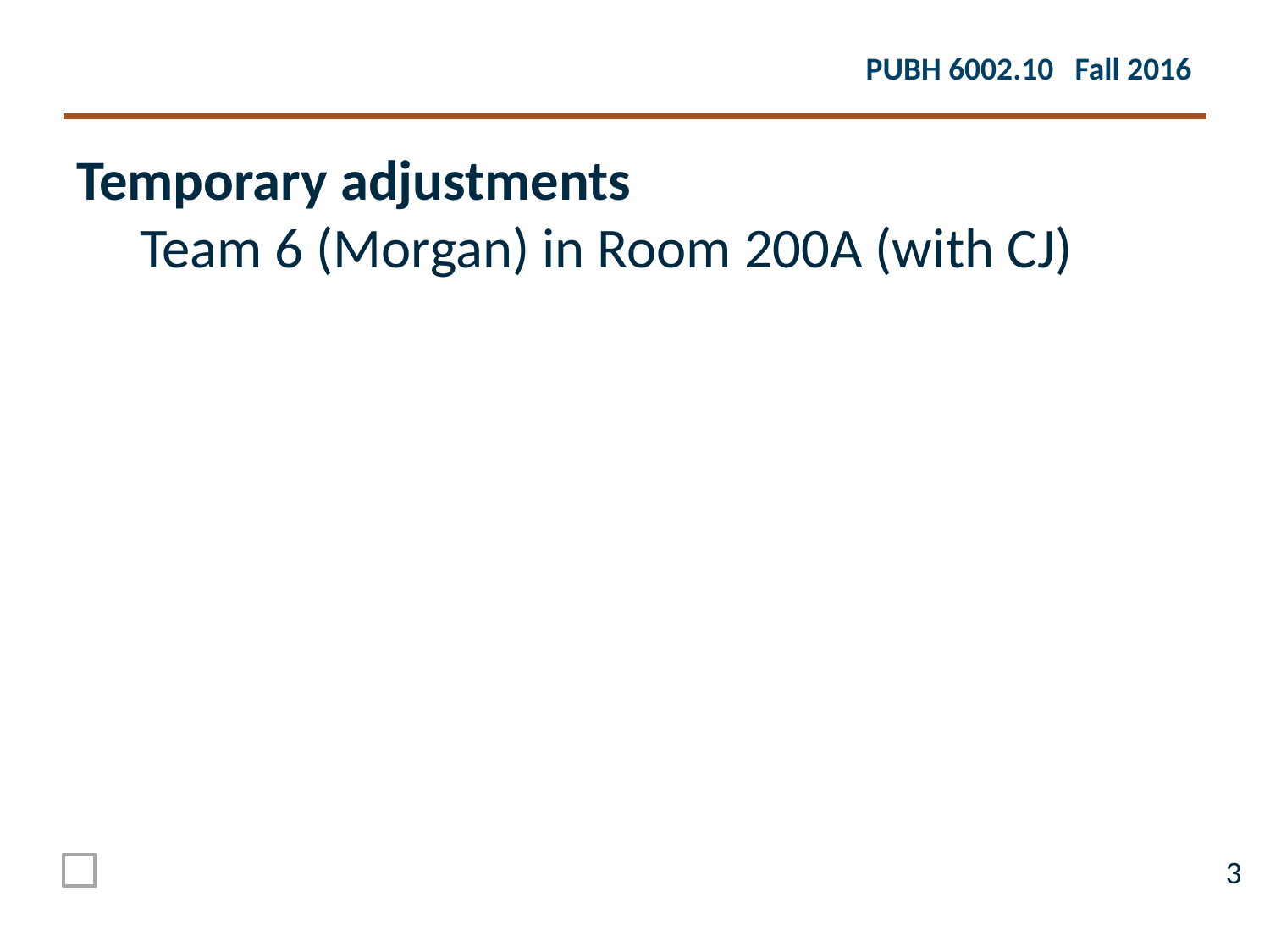

Temporary adjustments
Team 6 (Morgan) in Room 200A (with CJ)